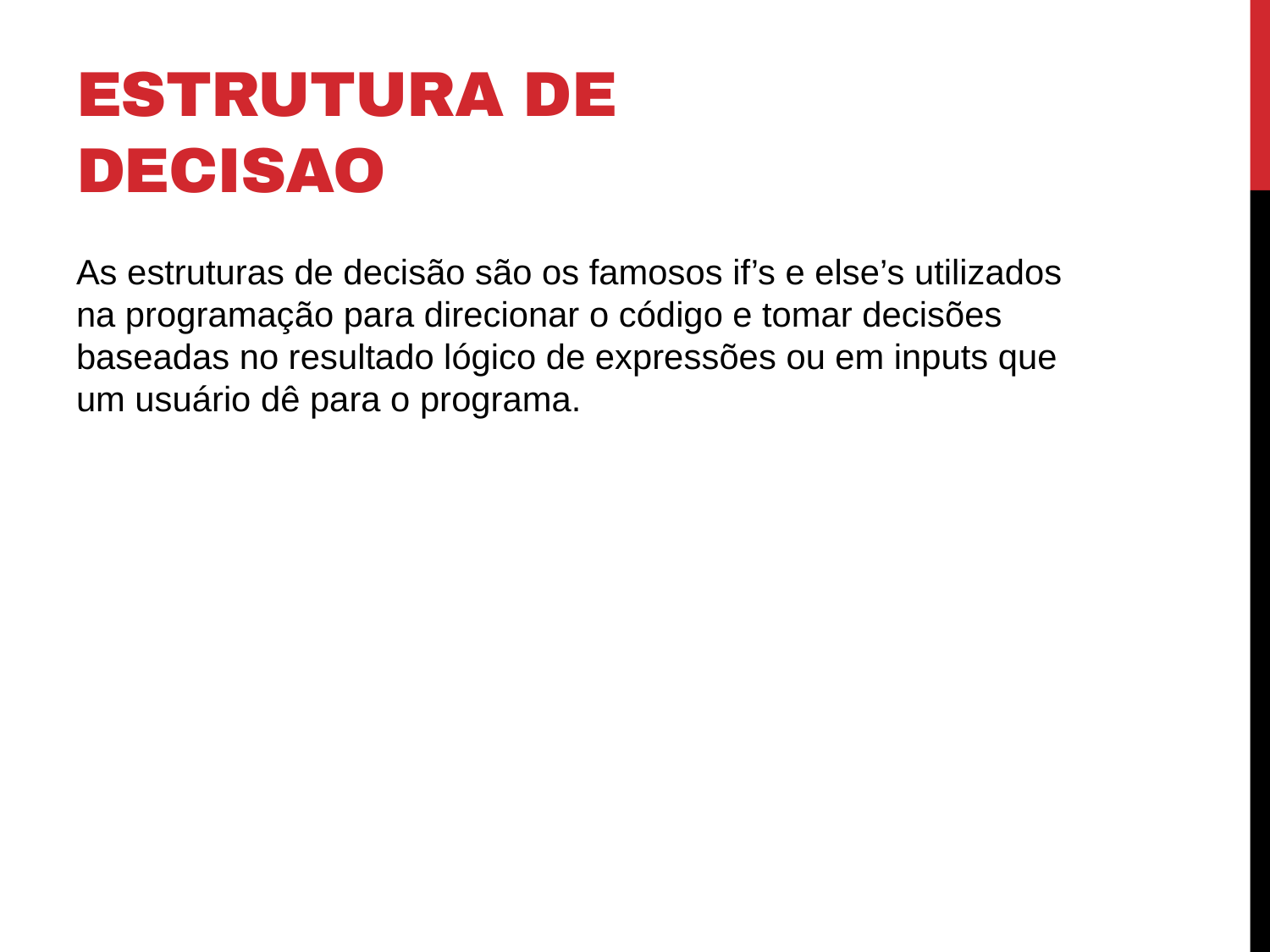

# Estrutura de decisao
As estruturas de decisão são os famosos if’s e else’s utilizados na programação para direcionar o código e tomar decisões baseadas no resultado lógico de expressões ou em inputs que um usuário dê para o programa.